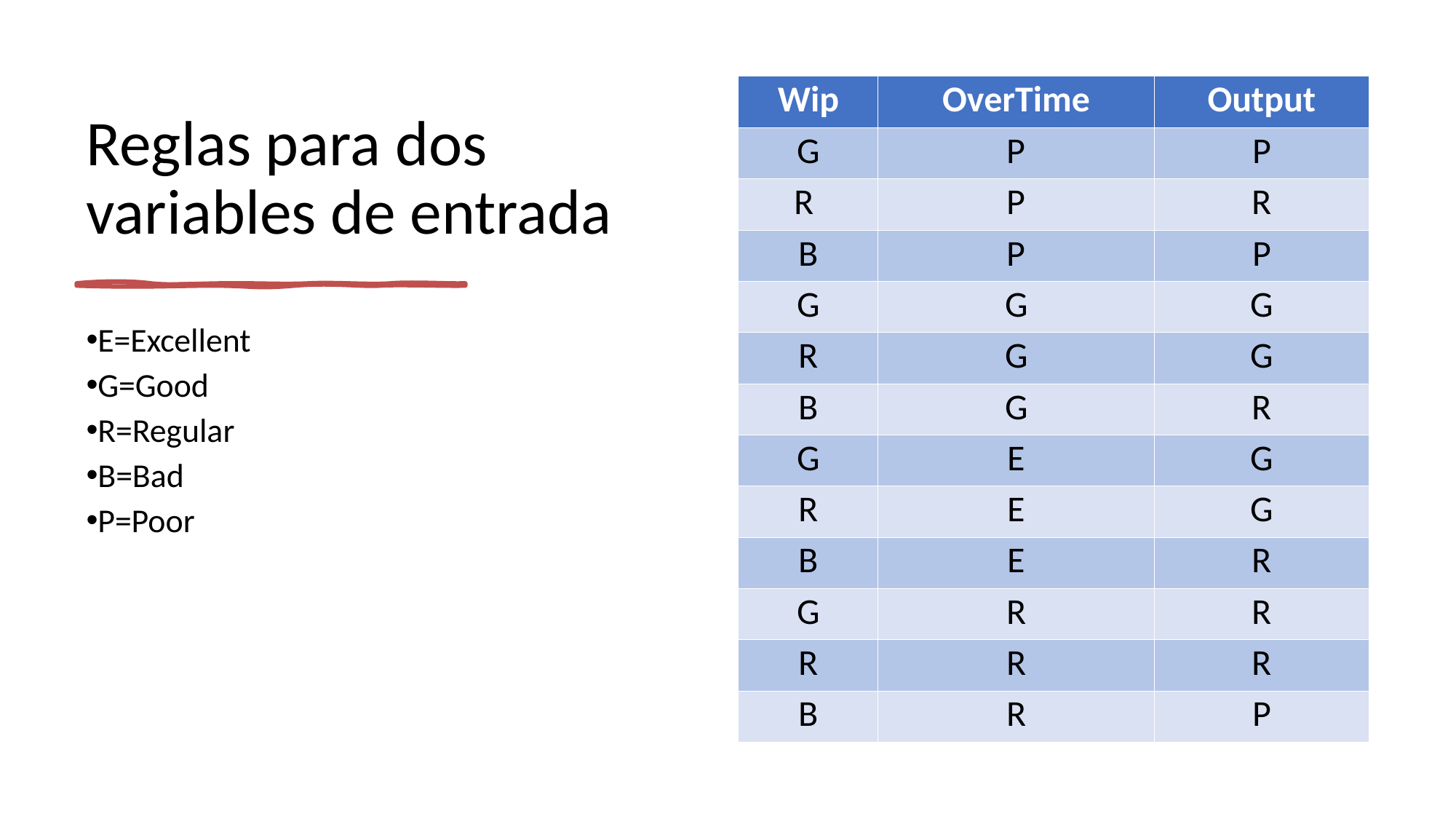

# Reglas para dos variables de entrada
| Wip | OverTime | Output |
| --- | --- | --- |
| G | P | P |
| R | P | R |
| B | P | P |
| G | G | G |
| R | G | G |
| B | G | R |
| G | E | G |
| R | E | G |
| B | E | R |
| G | R | R |
| R | R | R |
| B | R | P |

E=Excellent
G=Good
R=Regular
B=Bad
P=Poor